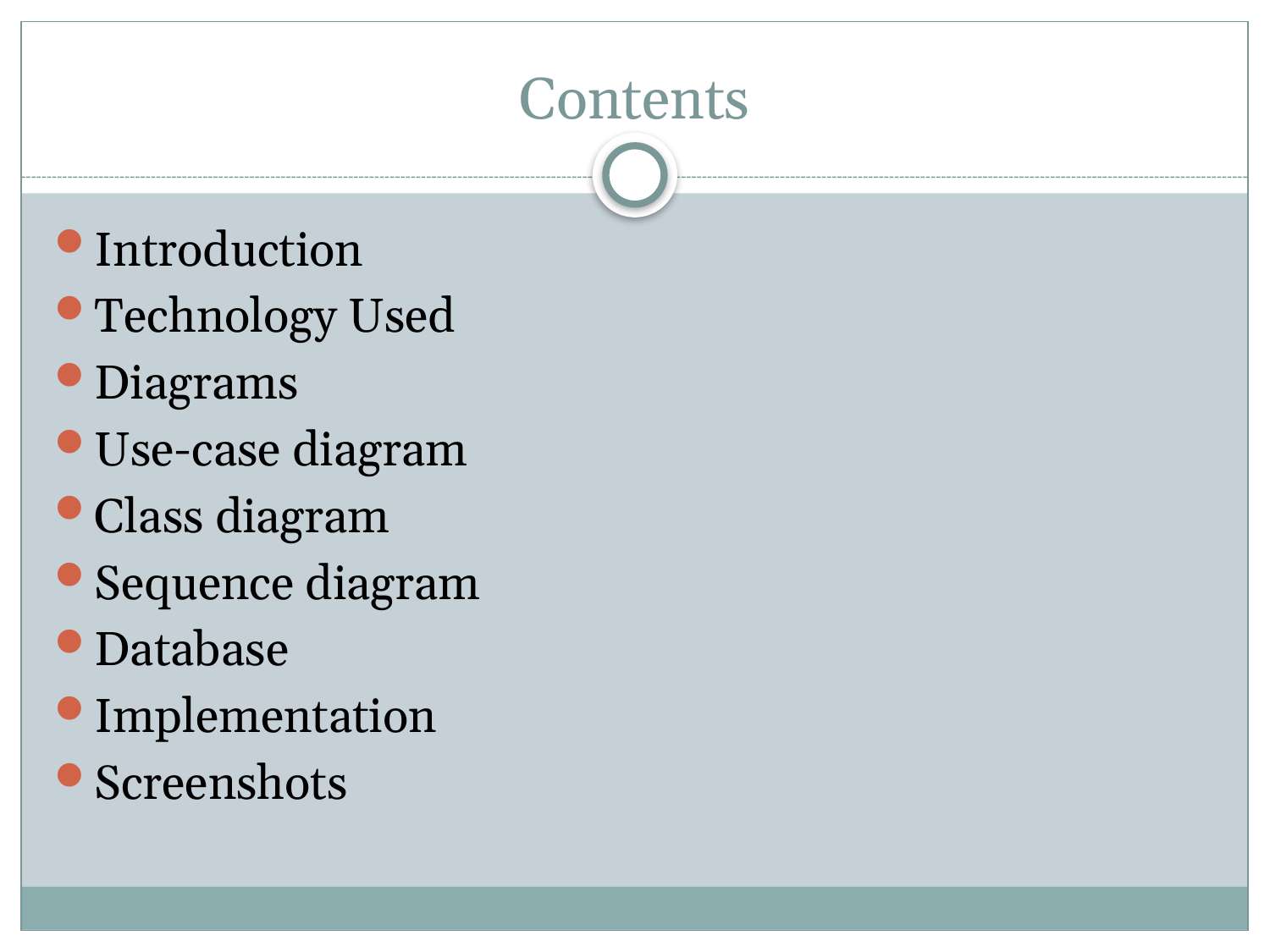

# Contents
Introduction
Technology Used
Diagrams
Use-case diagram
Class diagram
Sequence diagram
Database
Implementation
Screenshots